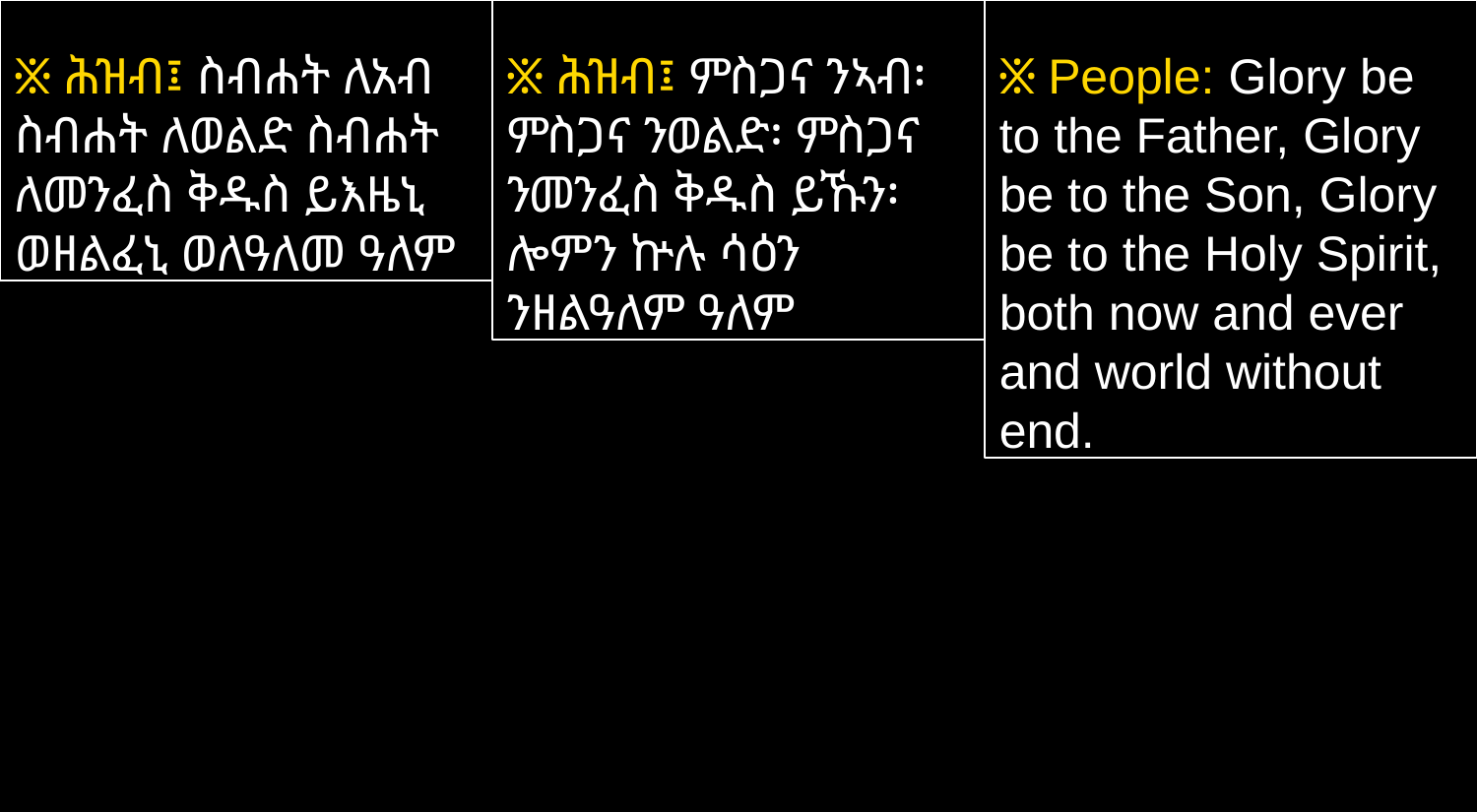

፠ ሕዝብ፤ ስብሐት ለአብ ስብሐት ለወልድ ስብሐት ለመንፈስ ቅዱስ ይእዜኒ ወዘልፈኒ ወለዓለመ ዓለም

፠ ሕዝብ፤ ምስጋና ንኣብ፡ ምስጋና ንወልድ፡ ምስጋና ንመንፈስ ቅዱስ ይኹን፡ ሎምን ኵሉ ሳዕን ንዘልዓለም ዓለም

፠ People: Glory be to the Father, Glory be to the Son, Glory be to the Holy Spirit, both now and ever and world without end.